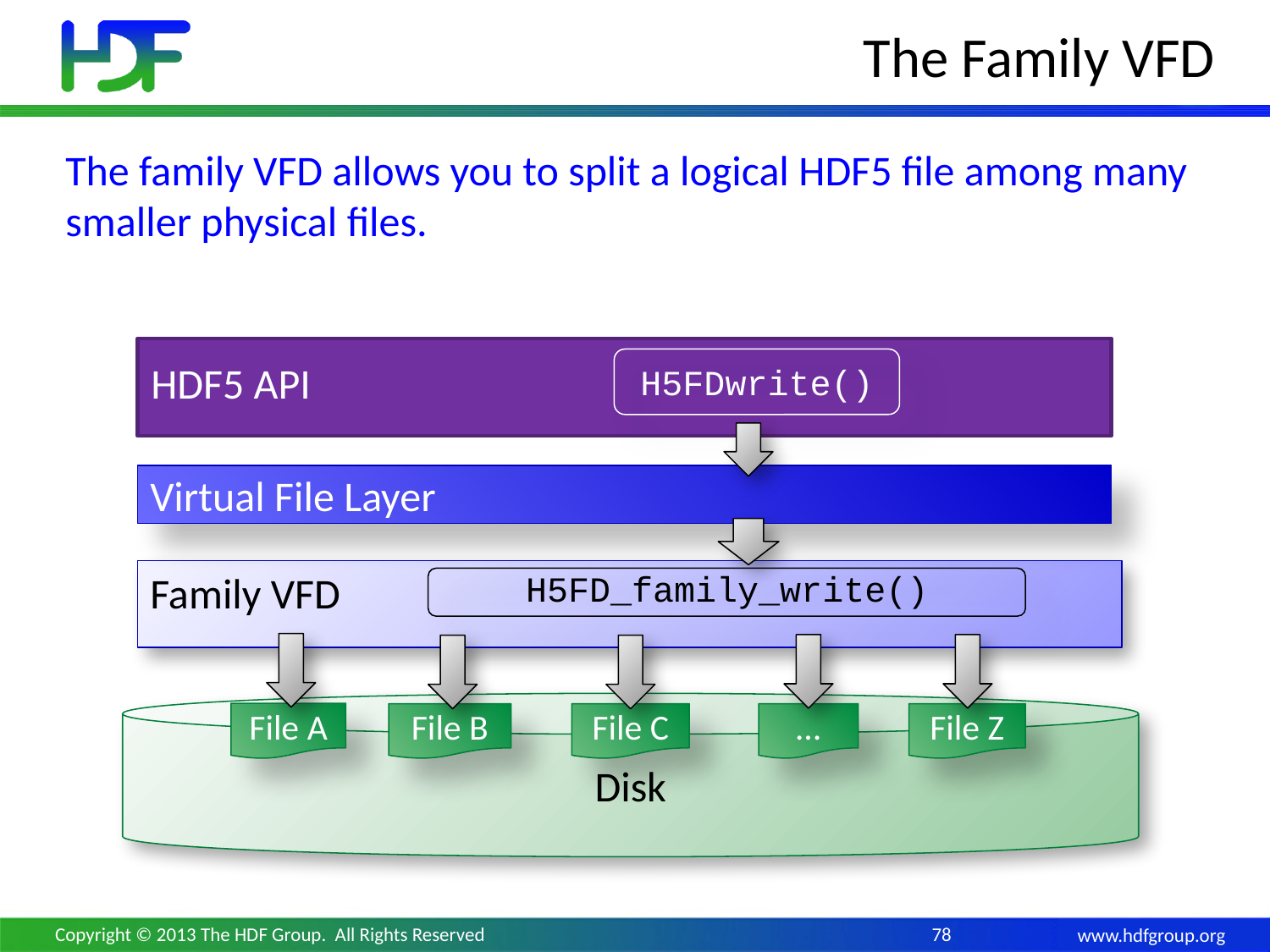

# The Family VFD
The family VFD allows you to split a logical HDF5 file among many smaller physical files.

HDF5 API
H5FDwrite()

Virtual File Layer

Family VFD
H5FD_family_write()

Disk
File A
File Z
File C
…
File B
Copyright © 2013 The HDF Group.  All Rights Reserved
78